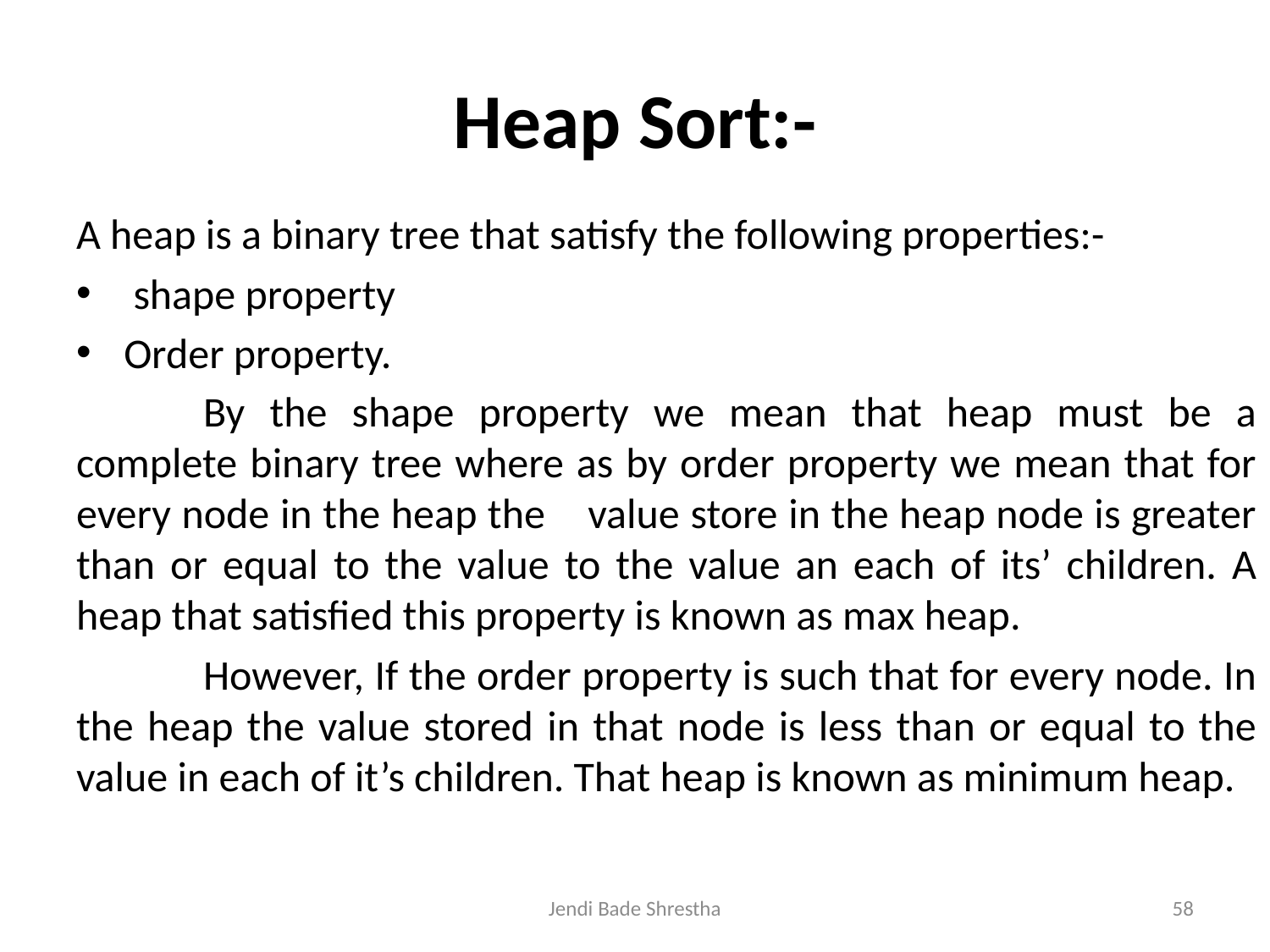

# Heap Sort:-
A heap is a binary tree that satisfy the following properties:-
 shape property
Order property.
	By the shape property we mean that heap must be a complete binary tree where as by order property we mean that for every node in the heap the    value store in the heap node is greater than or equal to the value to the value an each of its’ children. A heap that satisfied this property is known as max heap.
	However, If the order property is such that for every node. In the heap the value stored in that node is less than or equal to the value in each of it’s children. That heap is known as minimum heap.
Jendi Bade Shrestha
58